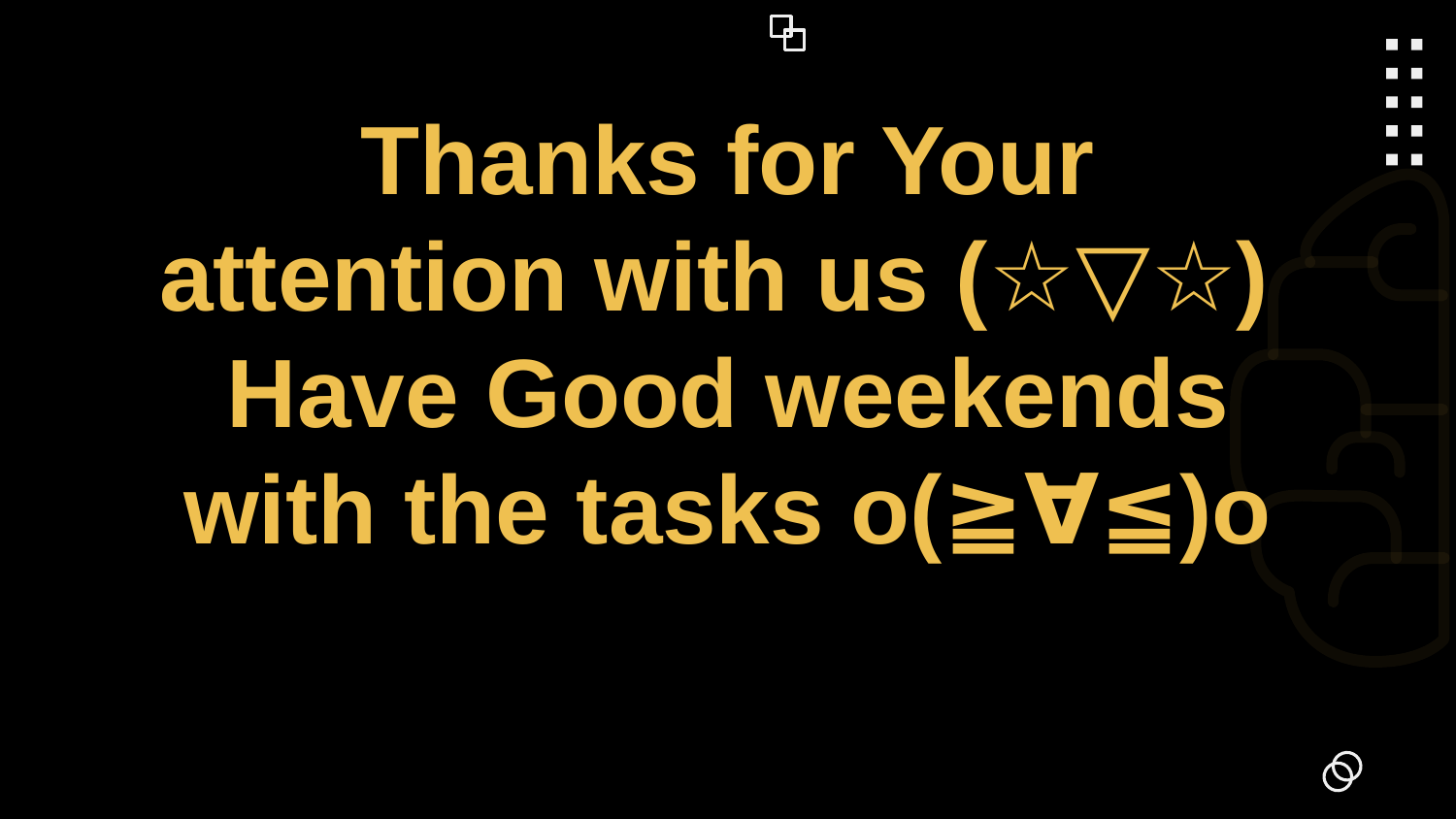

Thanks for Your attention with us (☆▽☆)
Have Good weekends with the tasks o(≧∀≦)o